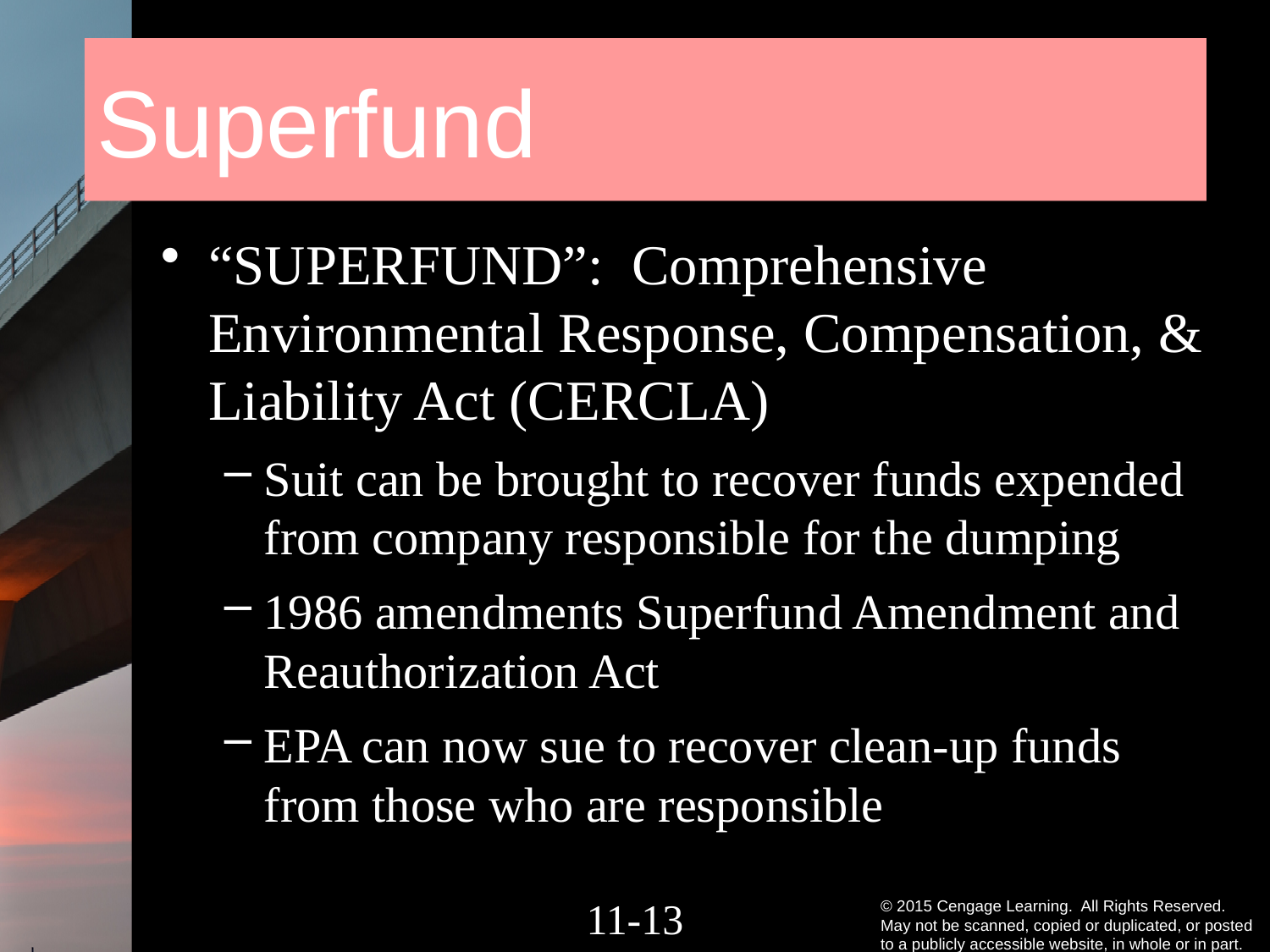

# Superfund
“SUPERFUND”:  Comprehensive Environmental Response, Compensation, & Liability Act (CERCLA)
Suit can be brought to recover funds expended from company responsible for the dumping
1986 amendments Superfund Amendment and Reauthorization Act
EPA can now sue to recover clean-up funds from those who are responsible
11-13